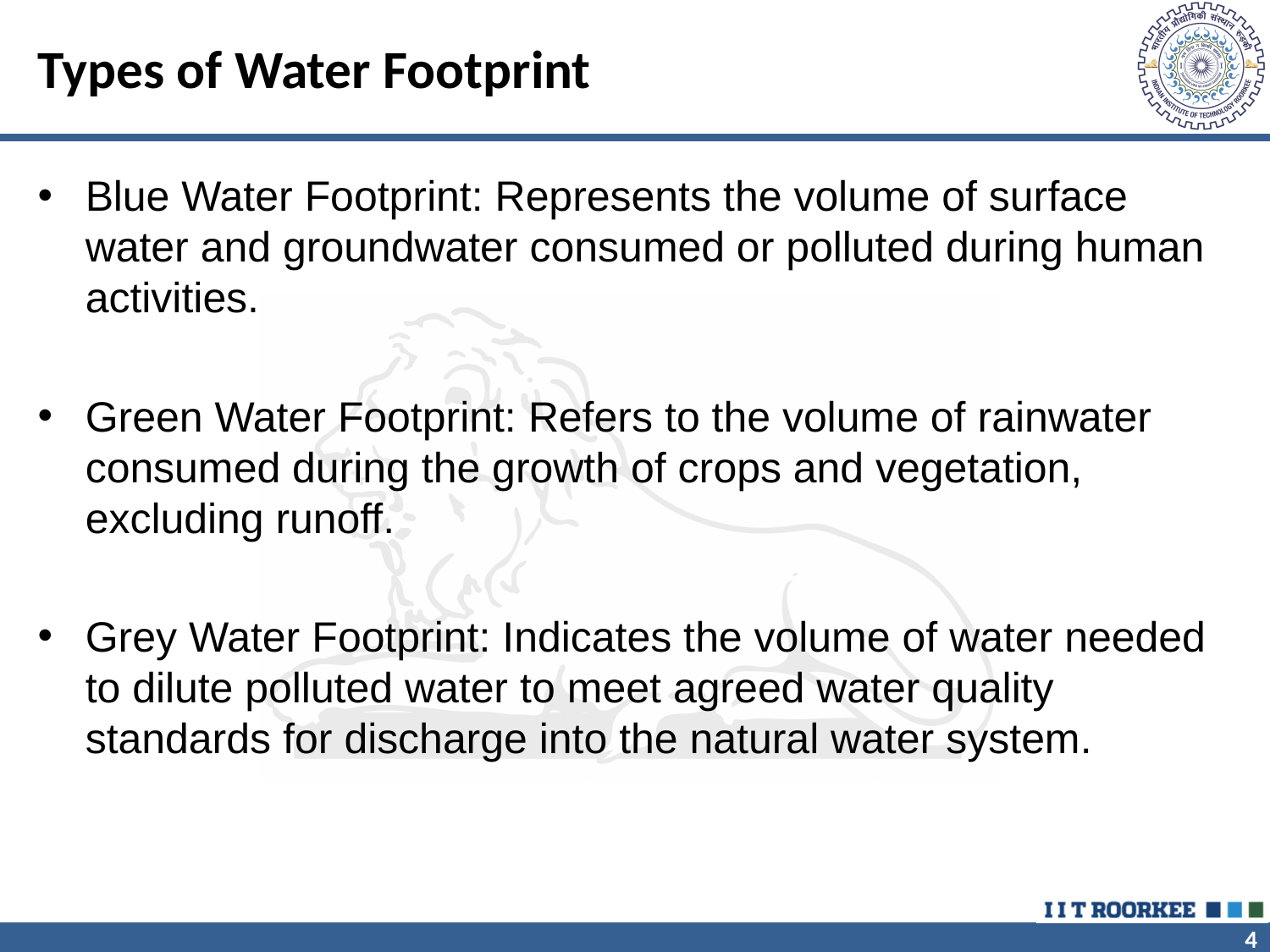

# Types of Water Footprint
Blue Water Footprint: Represents the volume of surface water and groundwater consumed or polluted during human activities.

Green Water Footprint: Refers to the volume of rainwater consumed during the growth of crops and vegetation, excluding runoff.

Grey Water Footprint: Indicates the volume of water needed to dilute polluted water to meet agreed water quality standards for discharge into the natural water system.